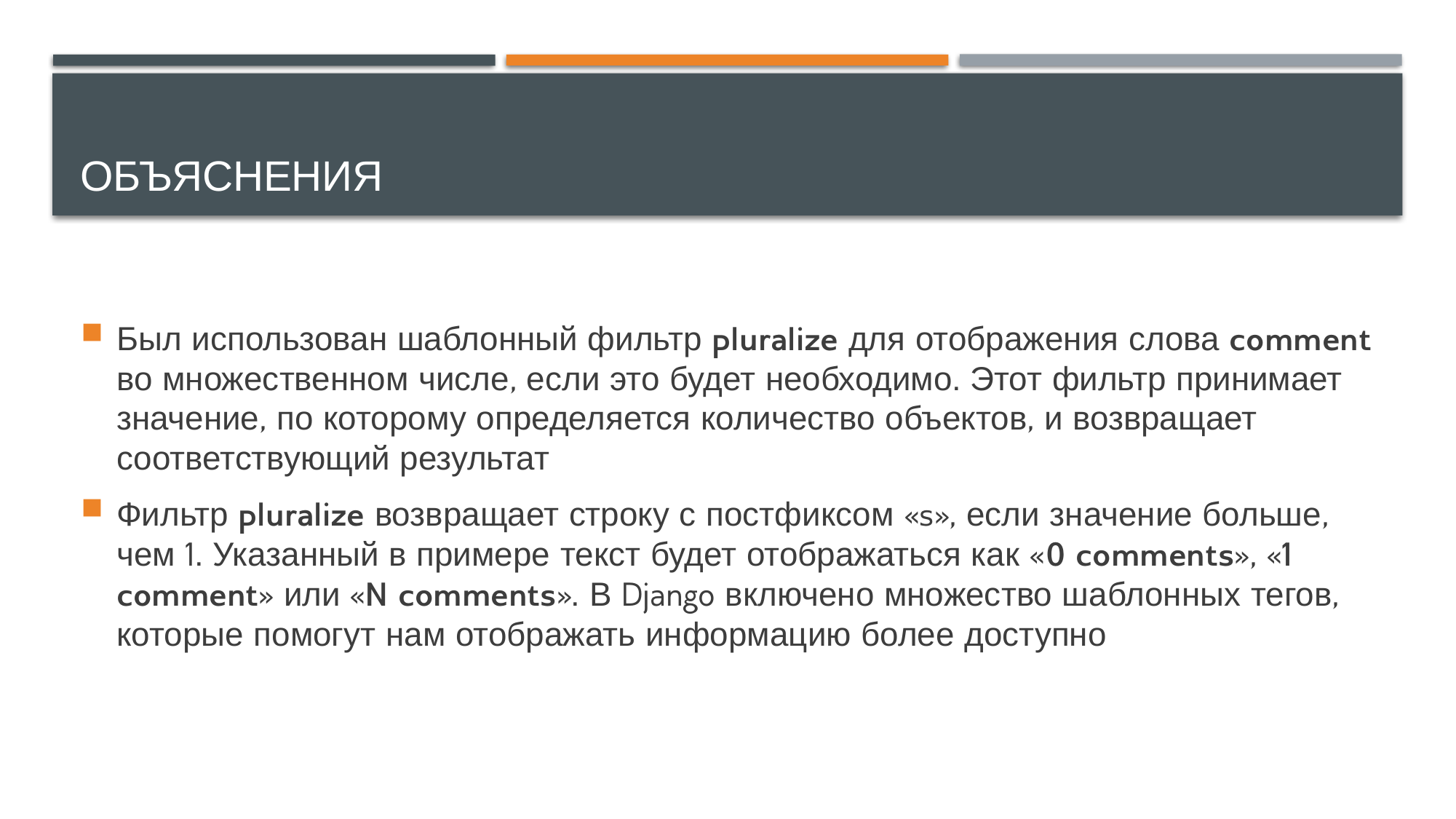

# Объяснения
Был использован шаблонный фильтр pluralize для отображения слова comment во множественном числе, если это будет необходимо. Этот фильтр принимает значение, по которому определяется количество объектов, и возвращает соответствующий результат
Фильтр pluralize возвращает строку с постфиксом «s», если значение больше, чем 1. Указанный в примере текст будет отображаться как «0 comments», «1 comment» или «N comments». В Django включено множество шаблонных тегов, которые помогут нам отображать информацию более доступно